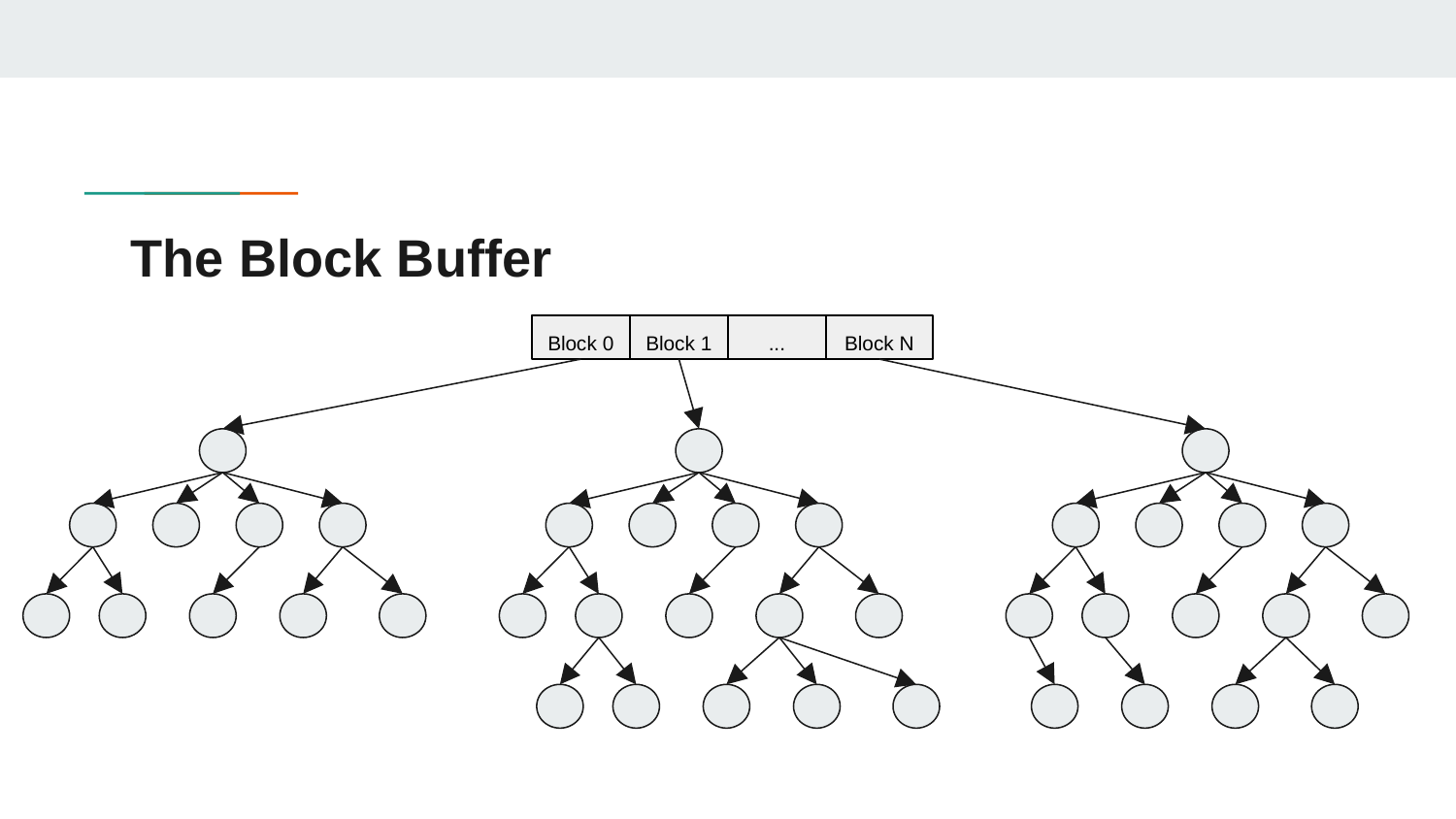

# The Block Buffer
Block 0
Block 1
...
Block N